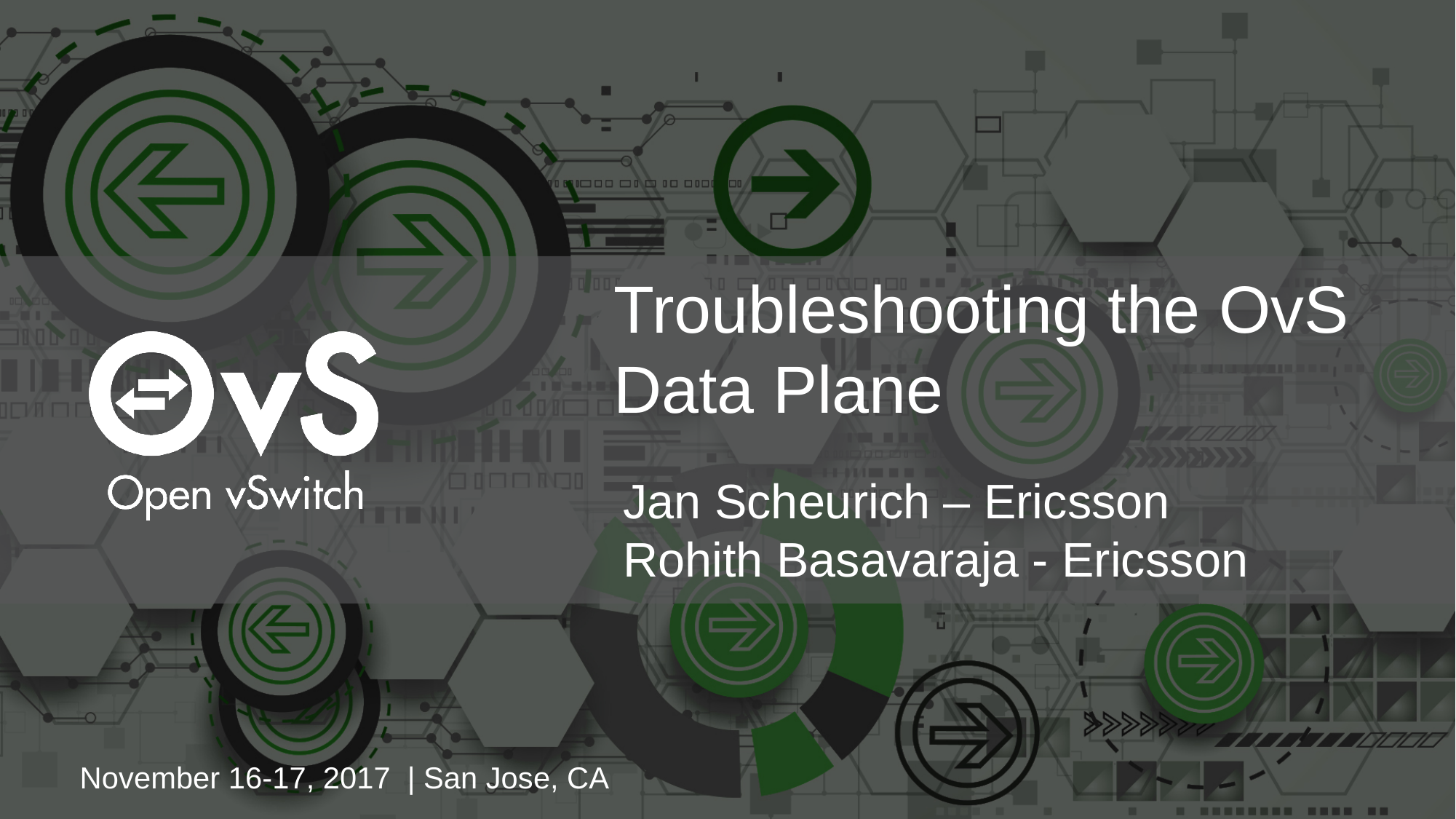

# Troubleshooting the OvS Data Plane
Jan Scheurich – Ericsson
Rohith Basavaraja - Ericsson
November 16-17, 2017  | San Jose, CA